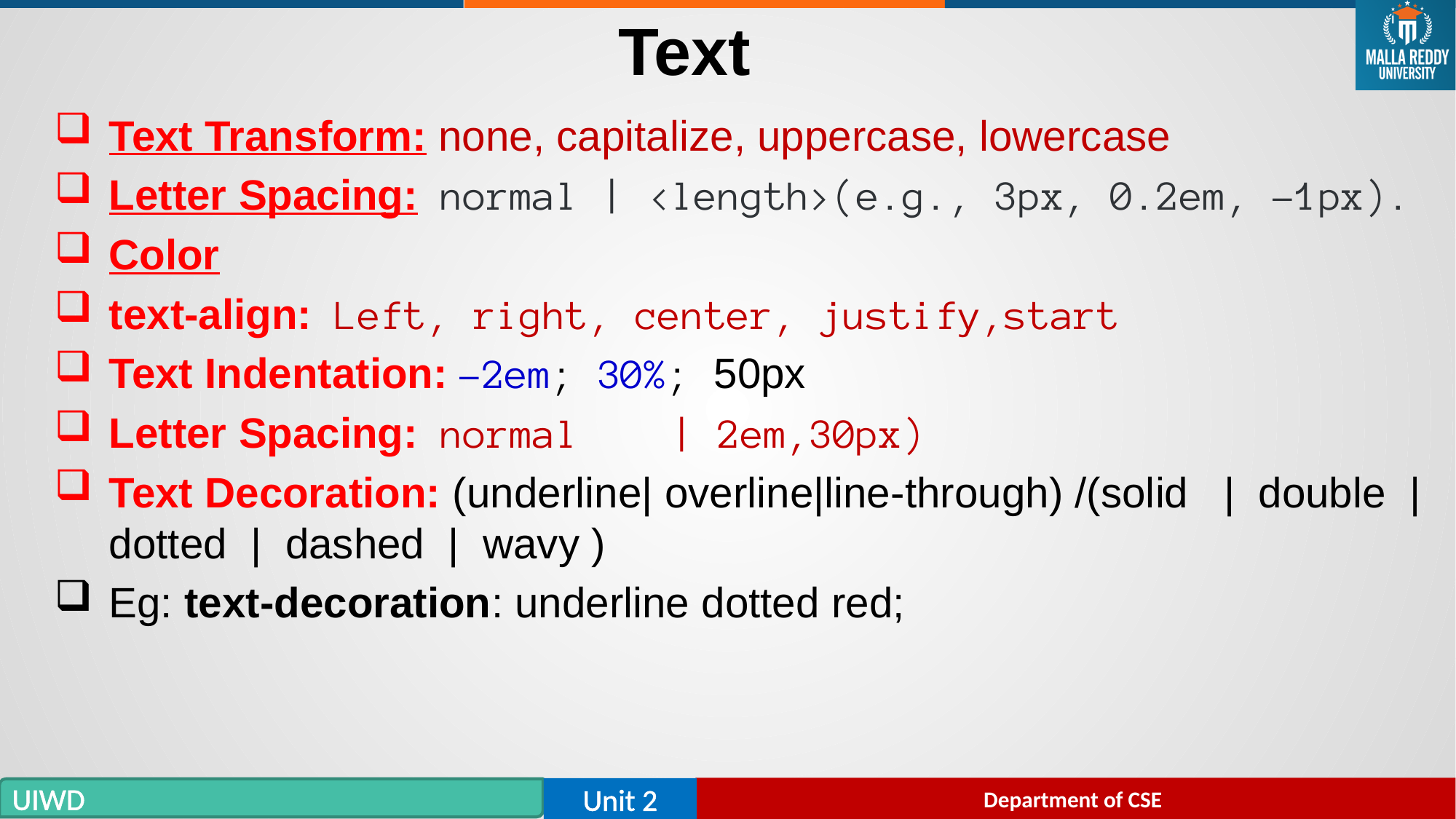

# Text
Text Transform: none, capitalize, uppercase, lowercase
Letter Spacing: normal | <length>(e.g., 3px, 0.2em, -1px).
Color
text-align: Left, right, center, justify,start
Text Indentation: -2em; 30%; 50px
Letter Spacing: normal    | 2em,30px)
Text Decoration: (underline| overline|line-through) /(solid   |  double  |  dotted  |  dashed  |  wavy )
Eg: text-decoration: underline dotted red;